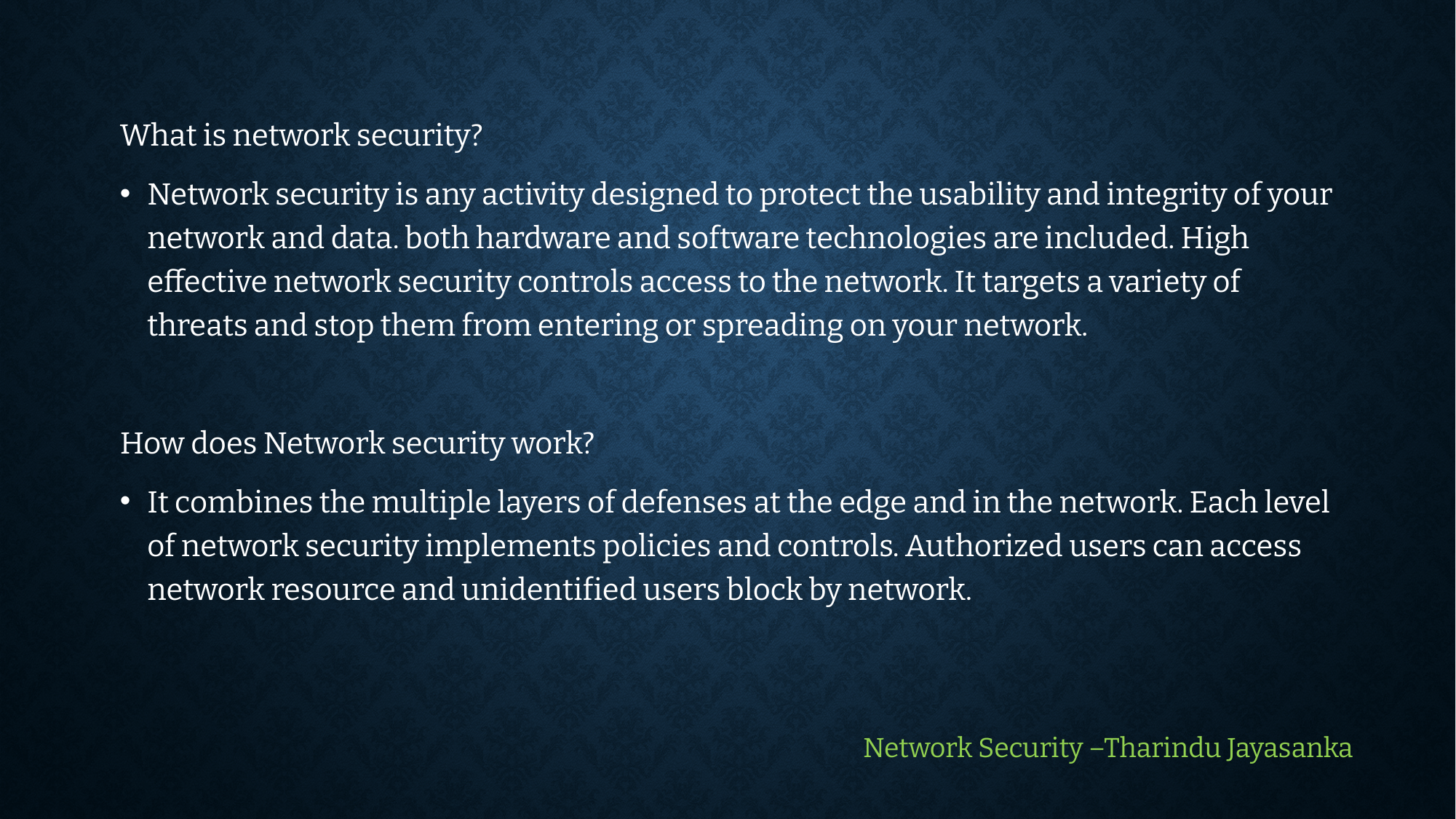

What is network security?
Network security is any activity designed to protect the usability and integrity of your network and data. both hardware and software technologies are included. High effective network security controls access to the network. It targets a variety of threats and stop them from entering or spreading on your network.

How does Network security work?
It combines the multiple layers of defenses at the edge and in the network. Each level of network security implements policies and controls. Authorized users can access network resource and unidentified users block by network.

Network Security –Tharindu Jayasanka